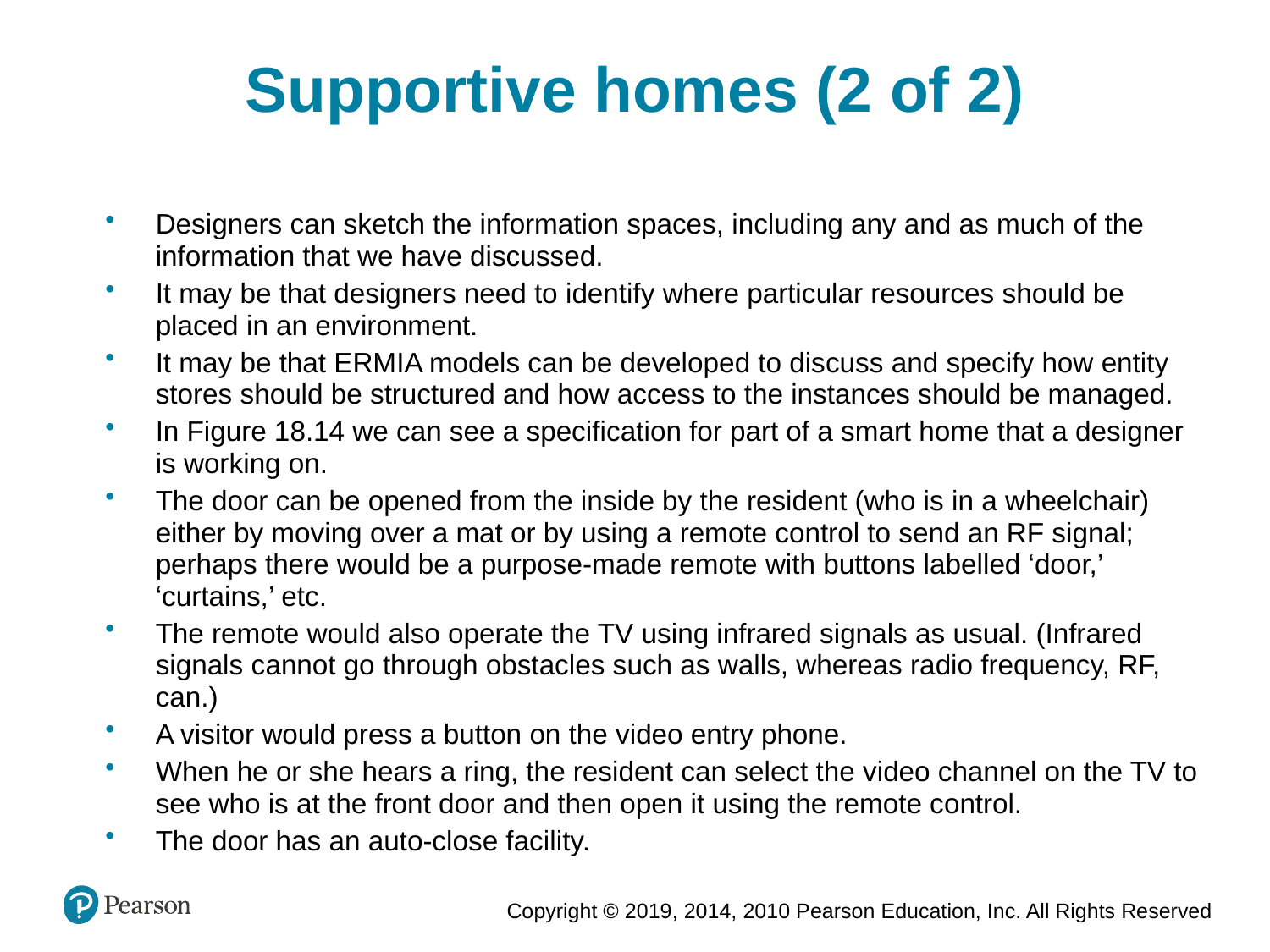

Supportive homes (2 of 2)
Designers can sketch the information spaces, including any and as much of the information that we have discussed.
It may be that designers need to identify where particular resources should be placed in an environment.
It may be that ERMIA models can be developed to discuss and specify how entity stores should be structured and how access to the instances should be managed.
In Figure 18.14 we can see a specification for part of a smart home that a designer is working on.
The door can be opened from the inside by the resident (who is in a wheelchair) either by moving over a mat or by using a remote control to send an RF signal; perhaps there would be a purpose-made remote with buttons labelled ‘door,’ ‘curtains,’ etc.
The remote would also operate the TV using infrared signals as usual. (Infrared signals cannot go through obstacles such as walls, whereas radio frequency, RF, can.)
A visitor would press a button on the video entry phone.
When he or she hears a ring, the resident can select the video channel on the TV to see who is at the front door and then open it using the remote control.
The door has an auto-close facility.